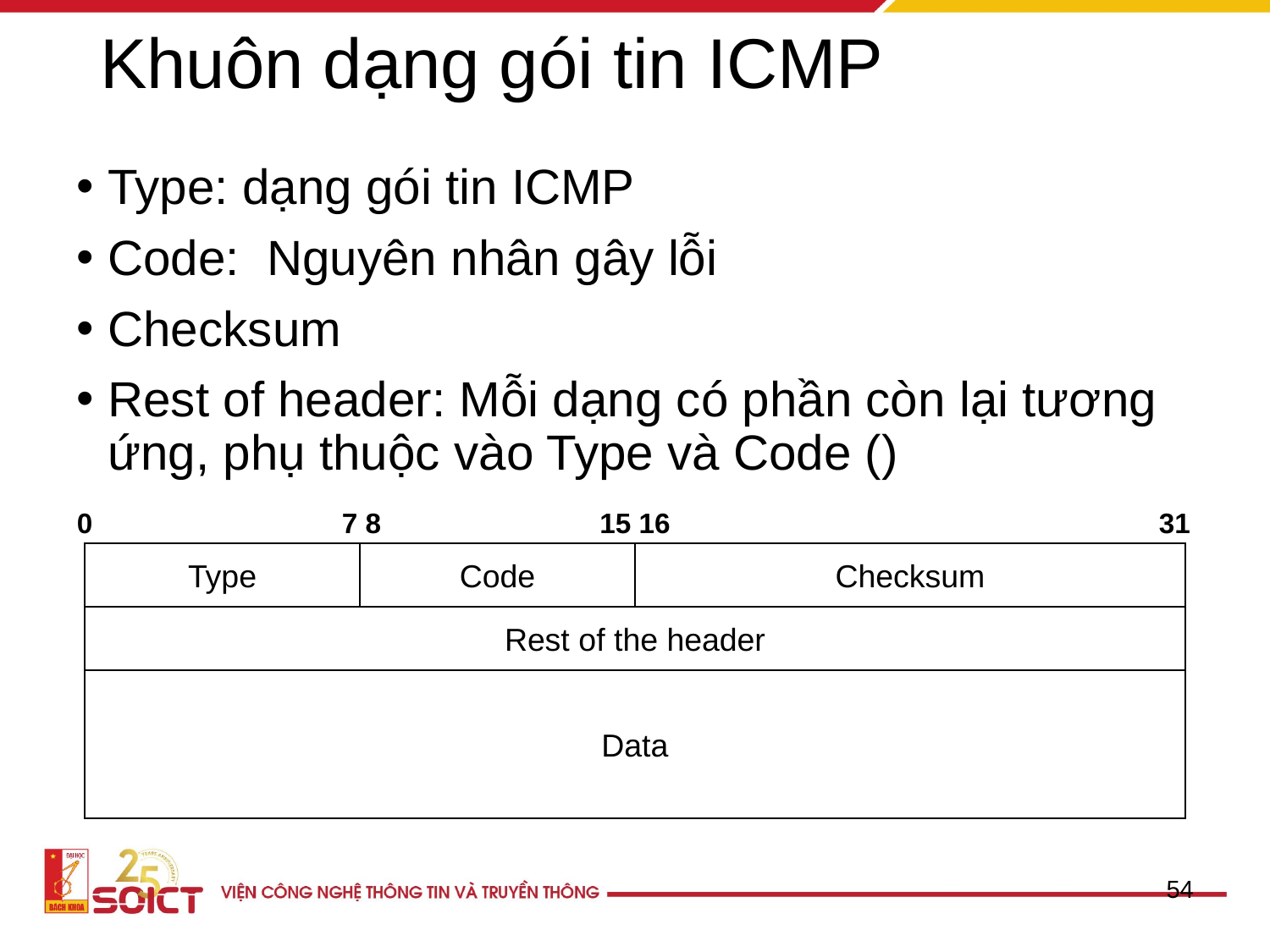

# Khuôn dạng gói tin ICMP
Type: dạng gói tin ICMP
Code:  Nguyên nhân gây lỗi
Checksum
Rest of header: Mỗi dạng có phần còn lại tương ứng, phụ thuộc vào Type và Code ()
0
7 8
15 16
31
Type
Code
Checksum
Rest of the header
Data
54